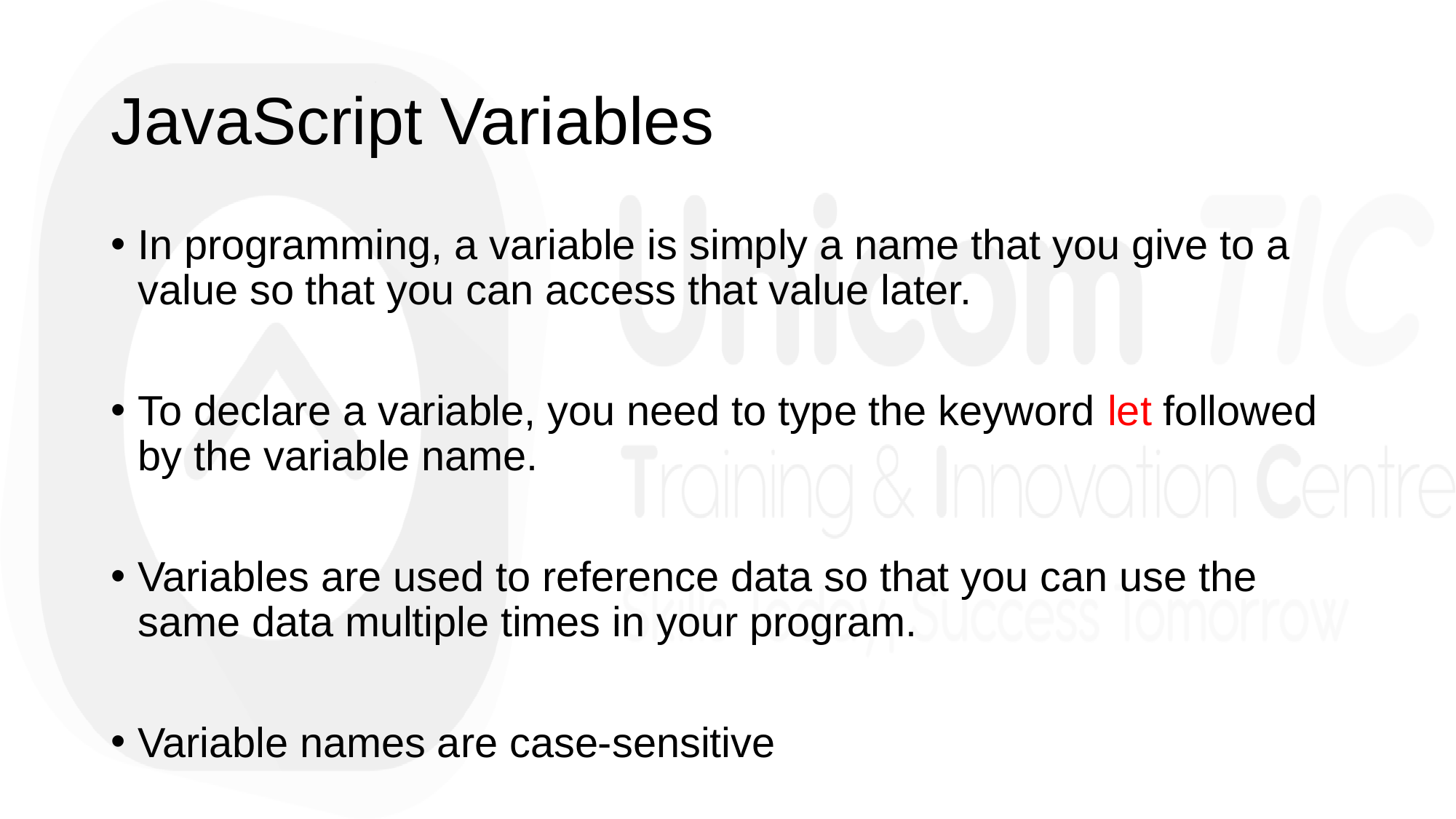

# JavaScript Variables
In programming, a variable is simply a name that you give to a value so that you can access that value later.

To declare a variable, you need to type the keyword let followed by the variable name.

Variables are used to reference data so that you can use the same data multiple times in your program.

Variable names are case-sensitive